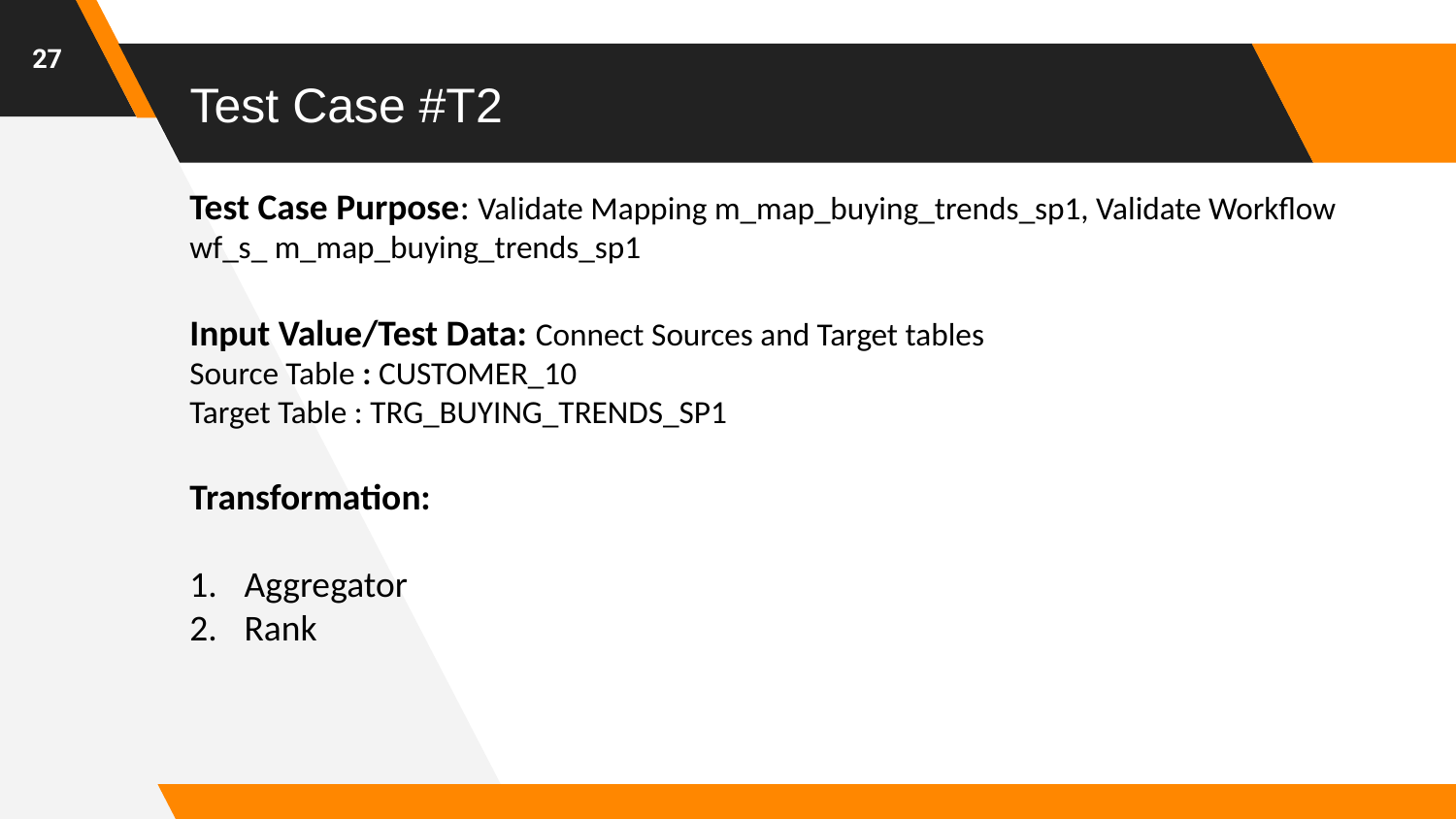

27
# Test Case #T2
Test Case Purpose: Validate Mapping m_map_buying_trends_sp1, Validate Workflow
wf_s_ m_map_buying_trends_sp1

Input Value/Test Data: Connect Sources and Target tables
Source Table : CUSTOMER_10
Target Table : TRG_BUYING_TRENDS_SP1

Transformation:

Aggregator
Rank